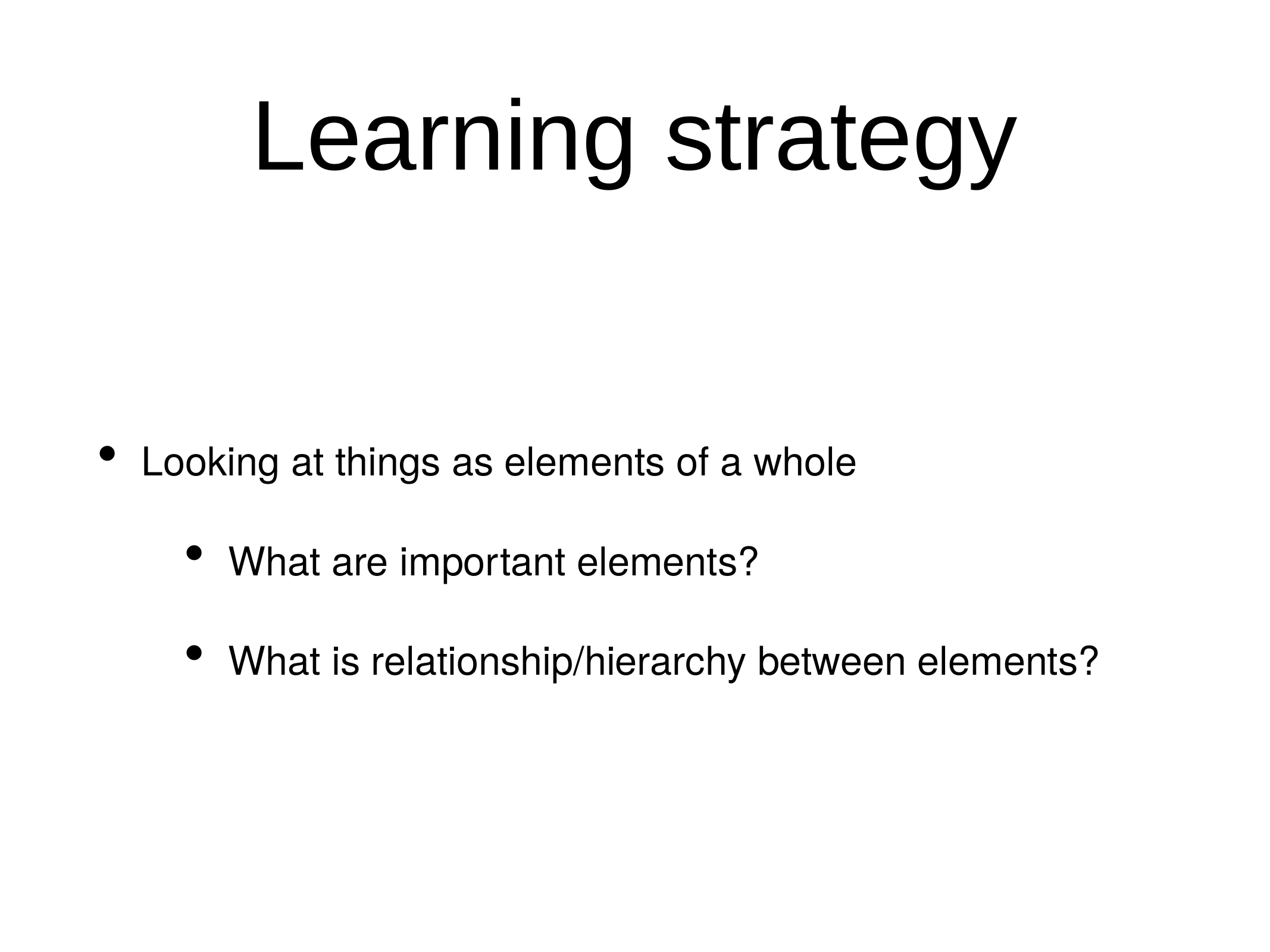

# Learning strategy
Looking at things as elements of a whole
What are important elements?
What is relationship/hierarchy between elements?